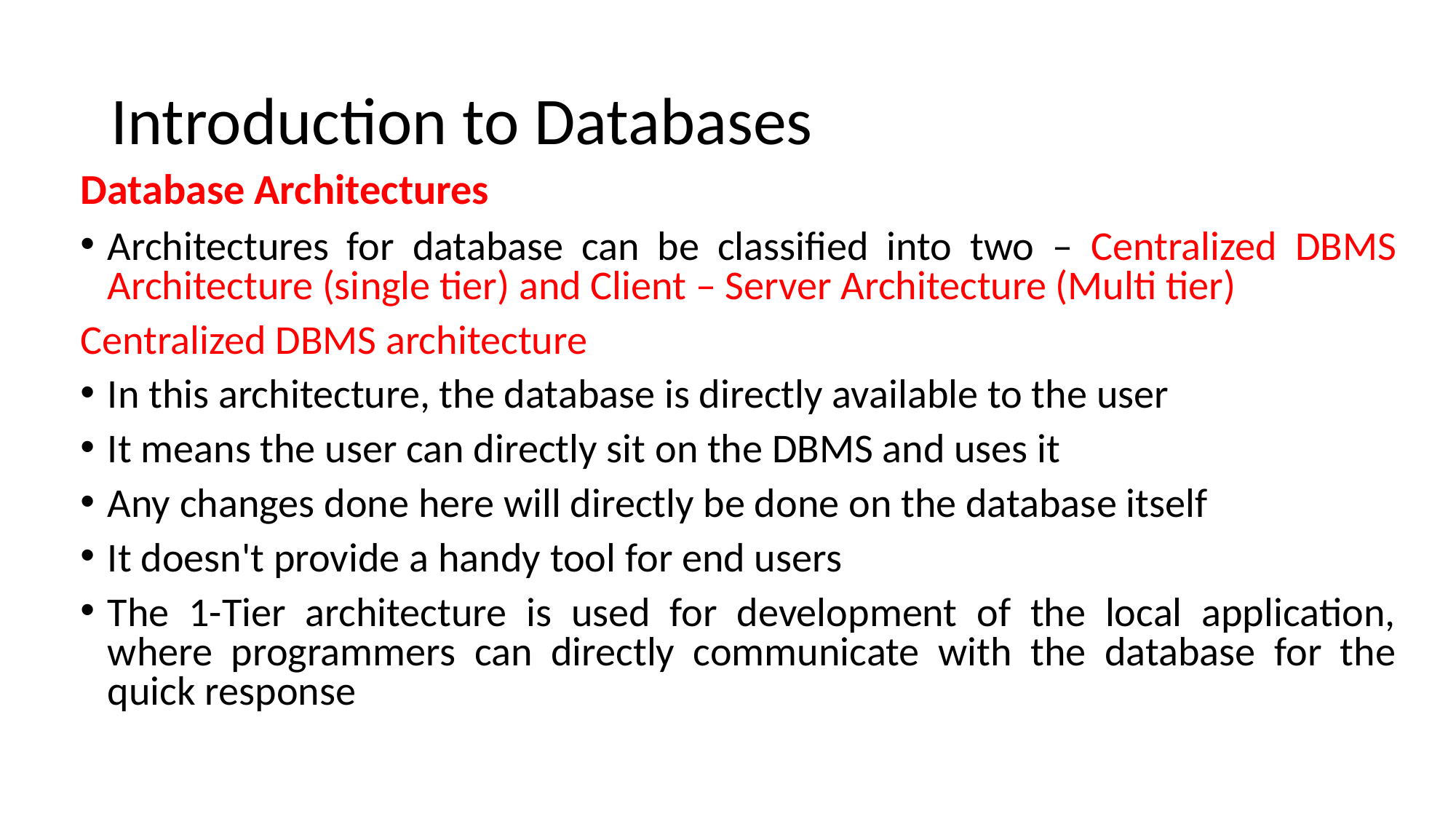

# Introduction to Databases
Database Architectures
Architectures for database can be classified into two – Centralized DBMS Architecture (single tier) and Client – Server Architecture (Multi tier)
Centralized DBMS architecture
In this architecture, the database is directly available to the user
It means the user can directly sit on the DBMS and uses it
Any changes done here will directly be done on the database itself
It doesn't provide a handy tool for end users
The 1-Tier architecture is used for development of the local application, where programmers can directly communicate with the database for the quick response